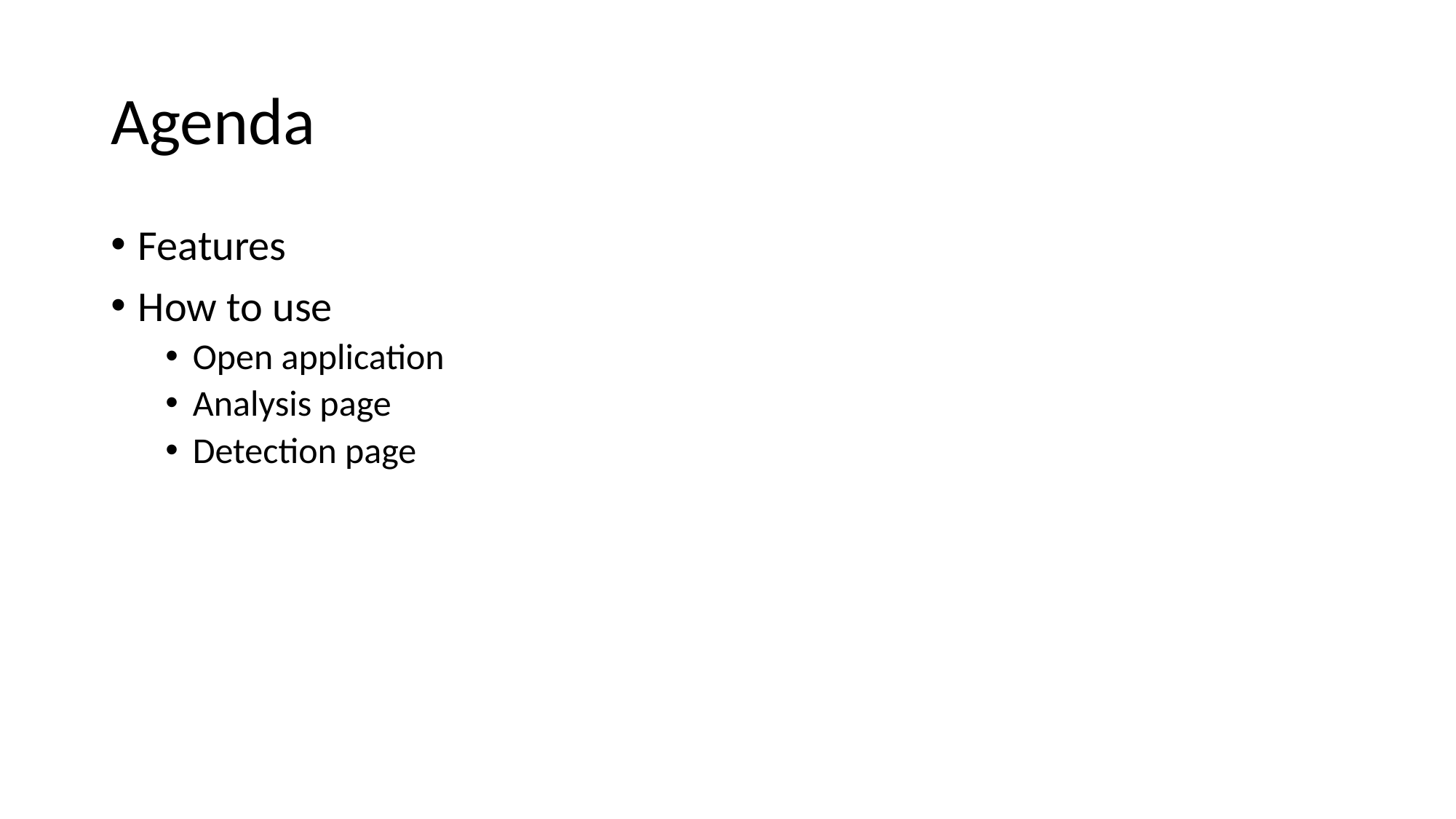

# Agenda
Features
How to use
Open application
Analysis page
Detection page